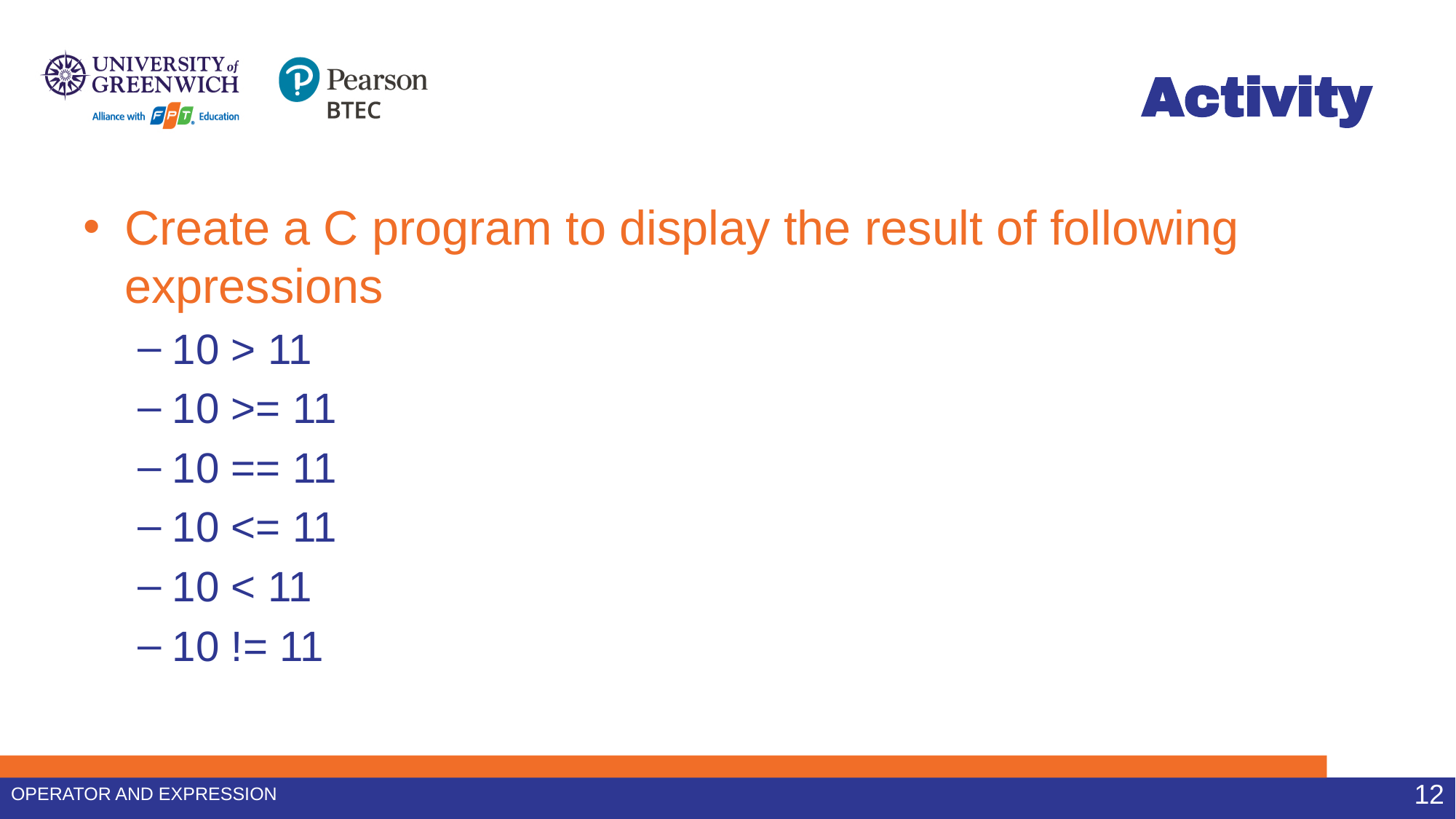

# Activity
Create a C program to display the result of following expressions
10 > 11
10 >= 11
10 == 11
10 <= 11
10 < 11
10 != 11
Operator and Expression
12